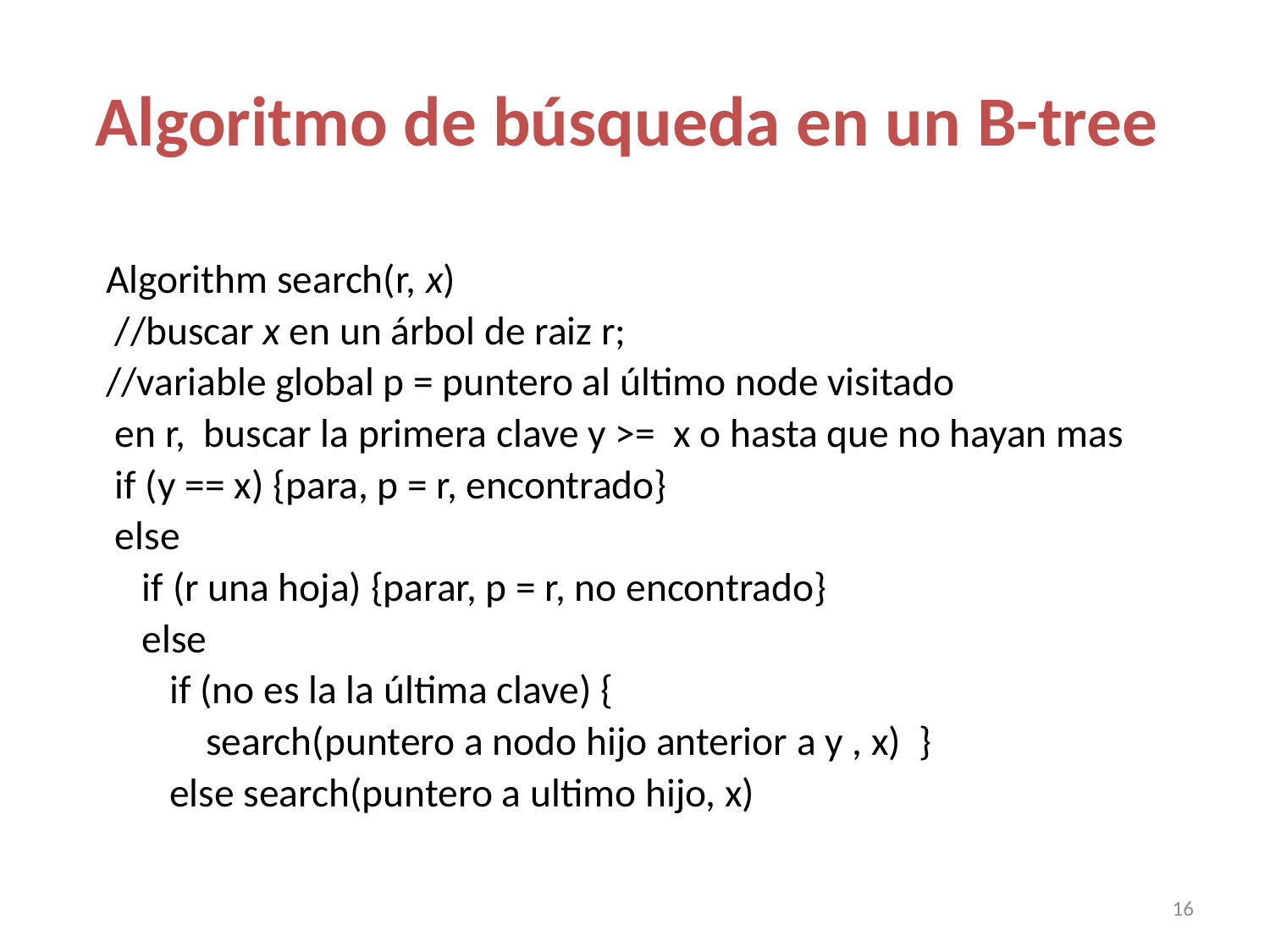

# Algoritmo de búsqueda en un B-tree

  Algorithm search(r, x)
   //buscar x en un árbol de raiz r;
  //variable global p = puntero al último node visitado
   en r,  buscar la primera clave y >=  x o hasta que no hayan mas
   if (y == x) {para, p = r, encontrado}
   else
      if (r una hoja) {parar, p = r, no encontrado}
      else
         if (no es la la última clave) {
             search(puntero a nodo hijo anterior a y , x)  }
         else search(puntero a ultimo hijo, x)

16